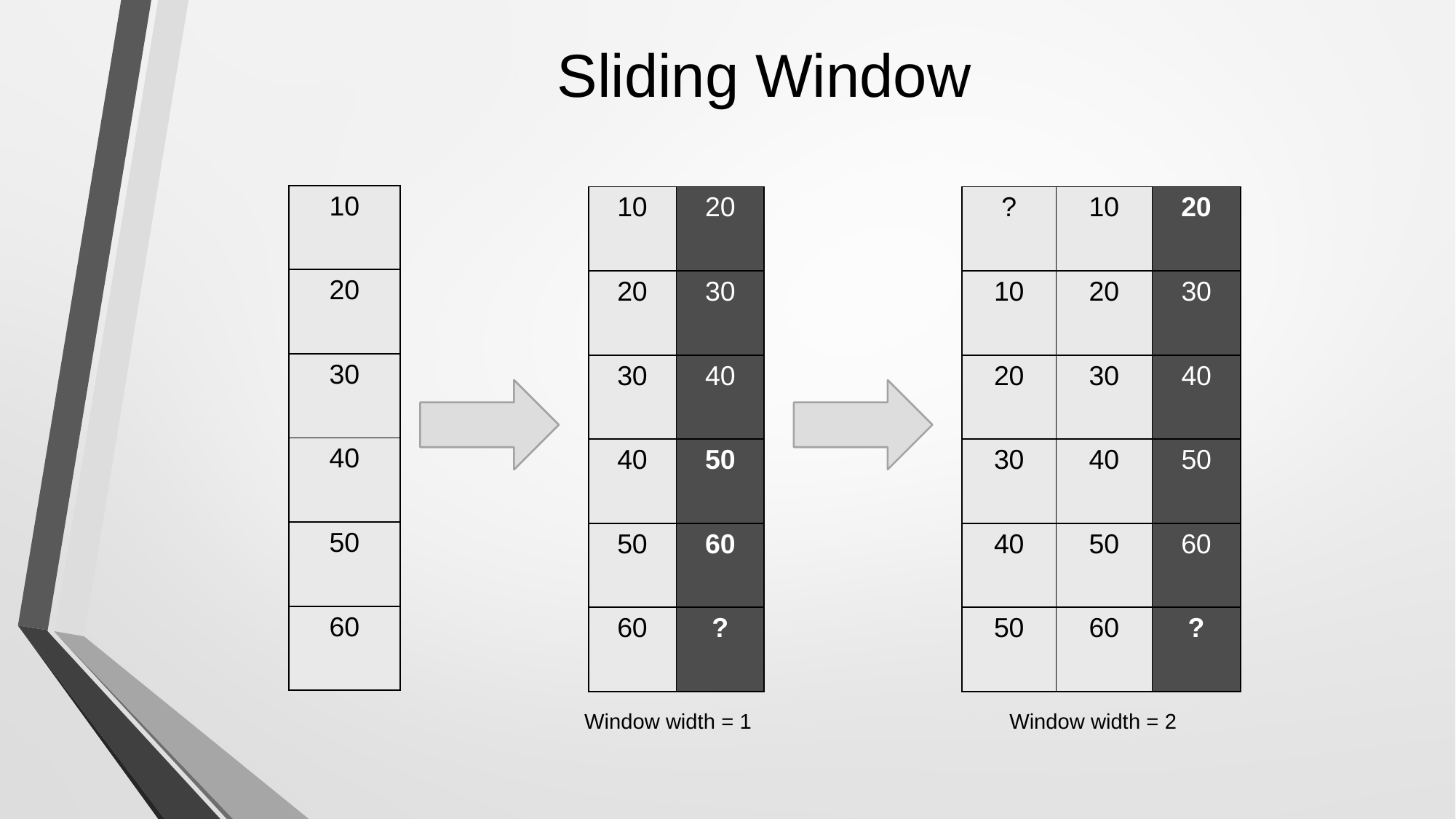

# Sliding Window
| 10 |
| --- |
| 20 |
| 30 |
| 40 |
| 50 |
| 60 |
| 10 | 20 |
| --- | --- |
| 20 | 30 |
| 30 | 40 |
| 40 | 50 |
| 50 | 60 |
| 60 | ? |
| ? | 10 | 20 |
| --- | --- | --- |
| 10 | 20 | 30 |
| 20 | 30 | 40 |
| 30 | 40 | 50 |
| 40 | 50 | 60 |
| 50 | 60 | ? |

Window width = 1
Window width = 2